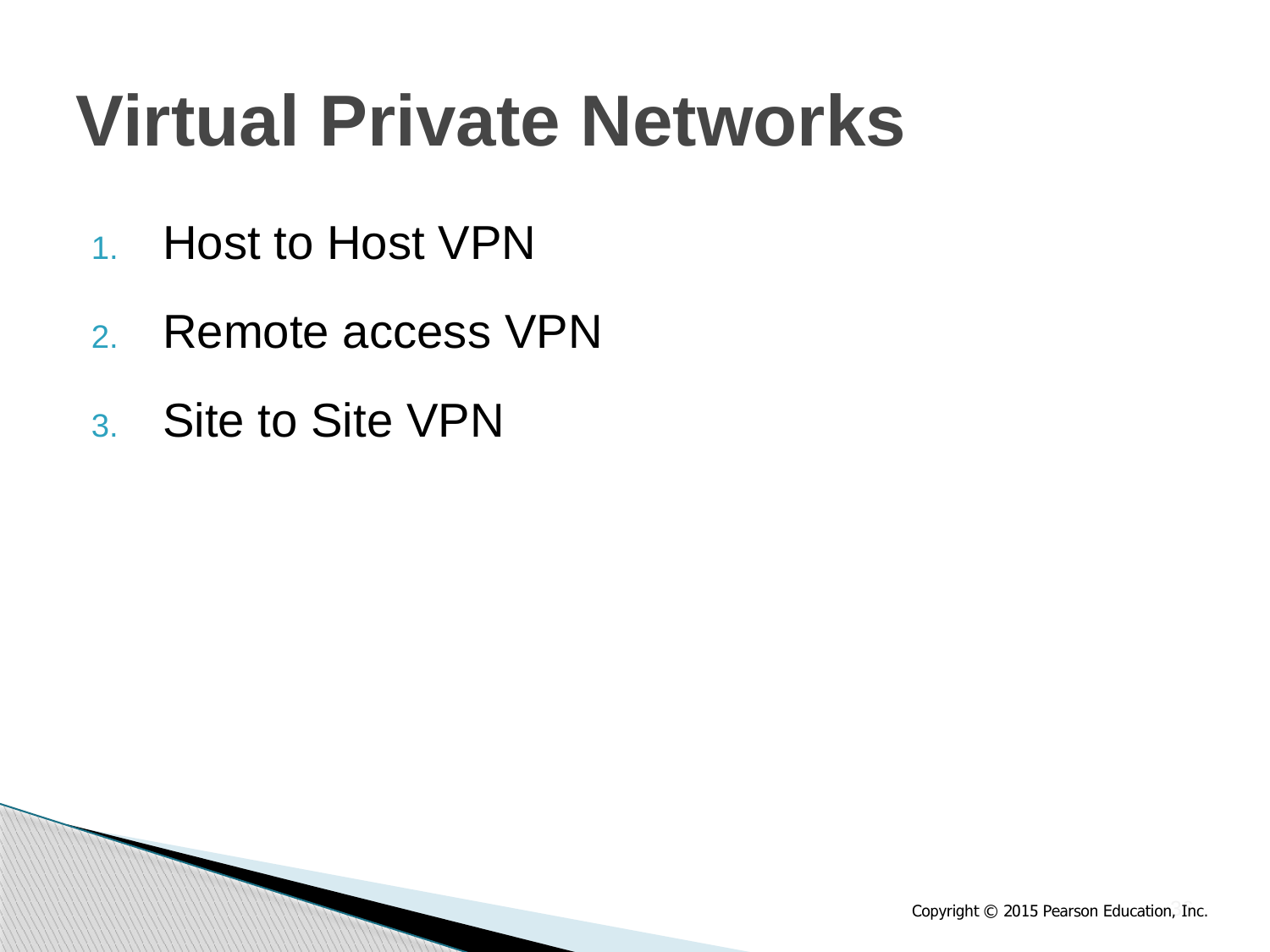

# Virtual Private Networks
Host to Host VPN
Remote access VPN
Site to Site VPN